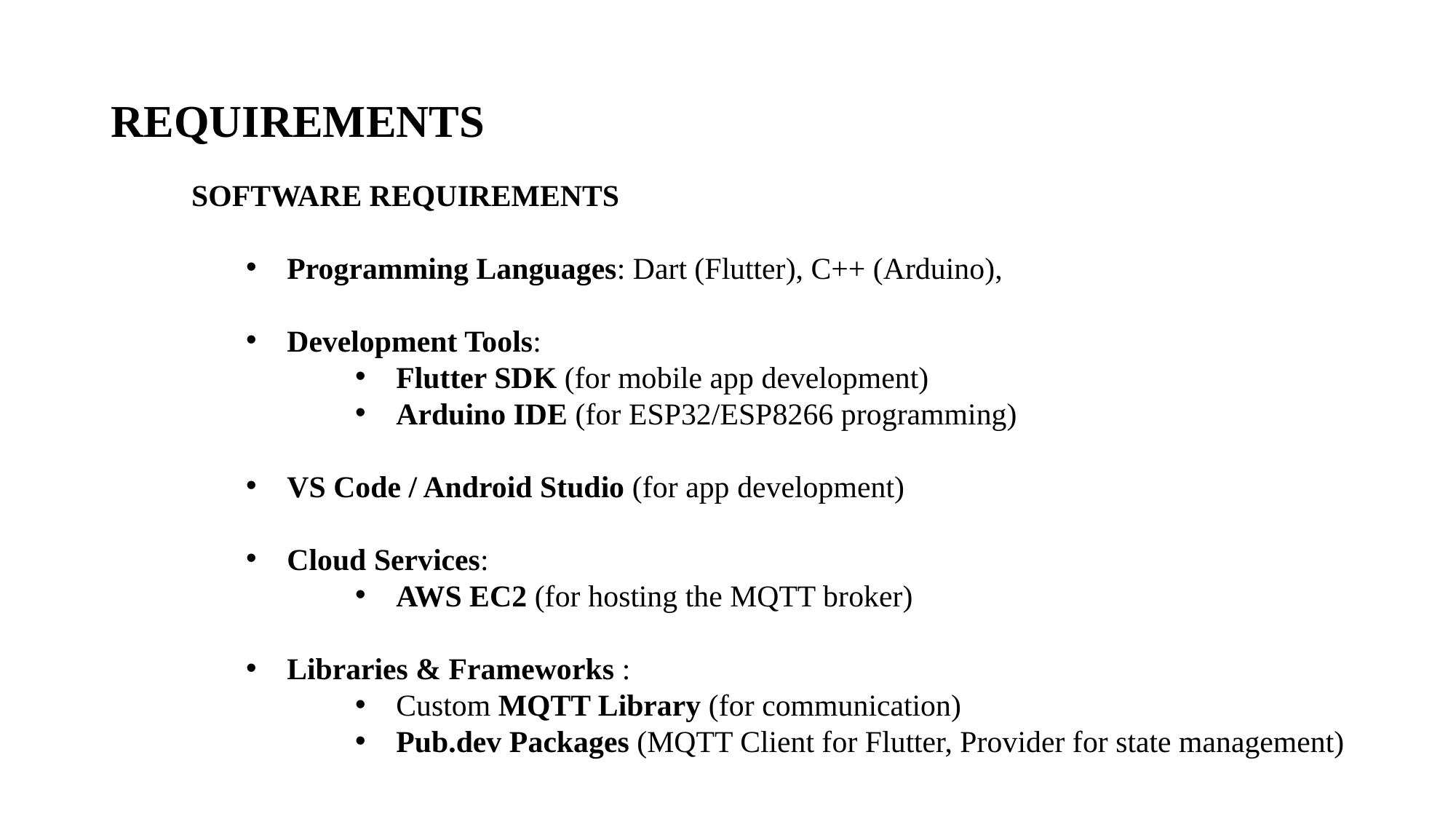

# REQUIREMENTS
SOFTWARE REQUIREMENTS

Programming Languages: Dart (Flutter), C++ (Arduino),

Development Tools:
Flutter SDK (for mobile app development)
Arduino IDE (for ESP32/ESP8266 programming)

VS Code / Android Studio (for app development)

Cloud Services:
AWS EC2 (for hosting the MQTT broker)

Libraries & Frameworks :
Custom MQTT Library (for communication)
Pub.dev Packages (MQTT Client for Flutter, Provider for state management)